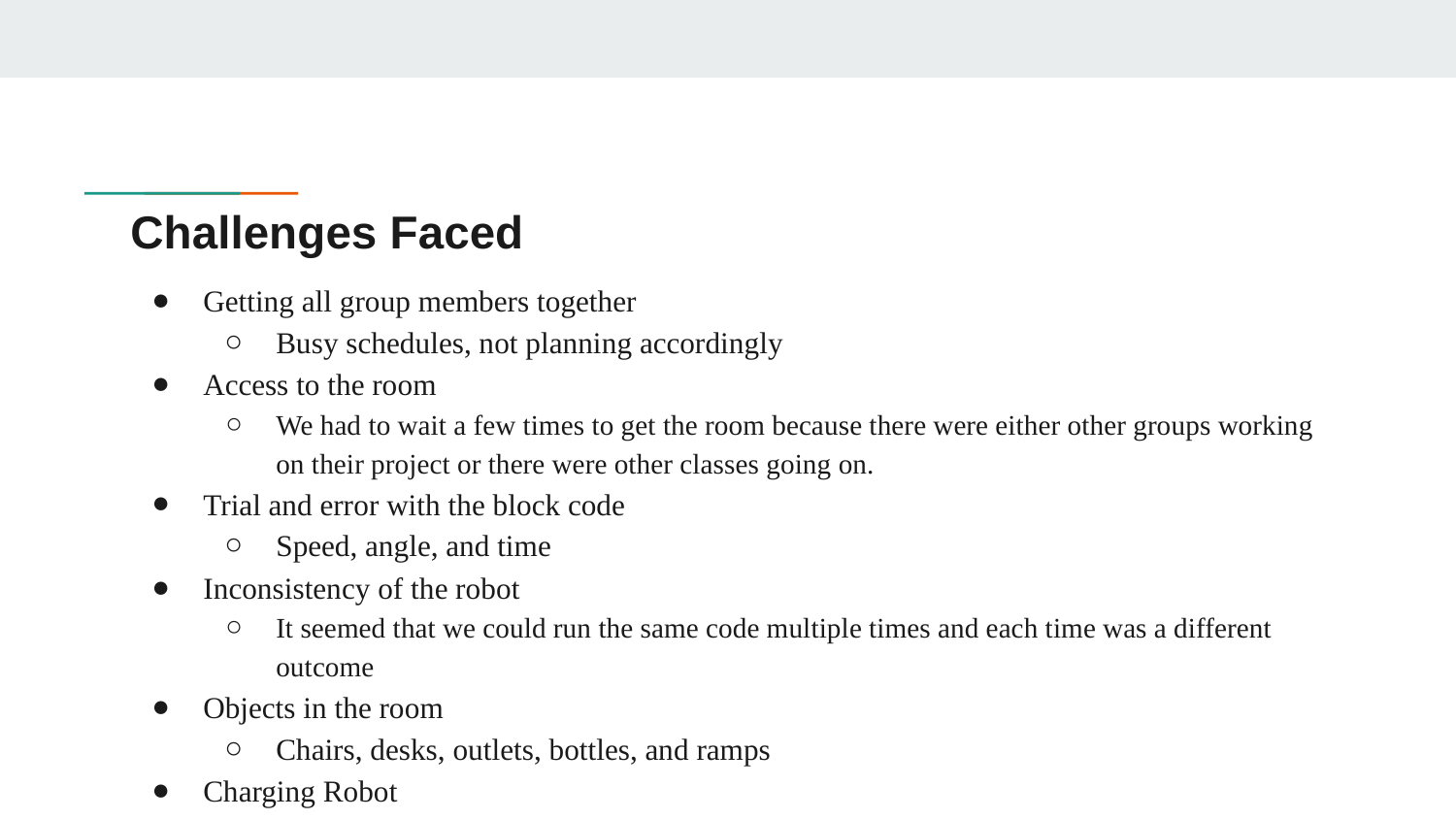

# Challenges Faced
Getting all group members together
Busy schedules, not planning accordingly
Access to the room
We had to wait a few times to get the room because there were either other groups working on their project or there were other classes going on.
Trial and error with the block code
Speed, angle, and time
Inconsistency of the robot
It seemed that we could run the same code multiple times and each time was a different outcome
Objects in the room
Chairs, desks, outlets, bottles, and ramps
Charging Robot